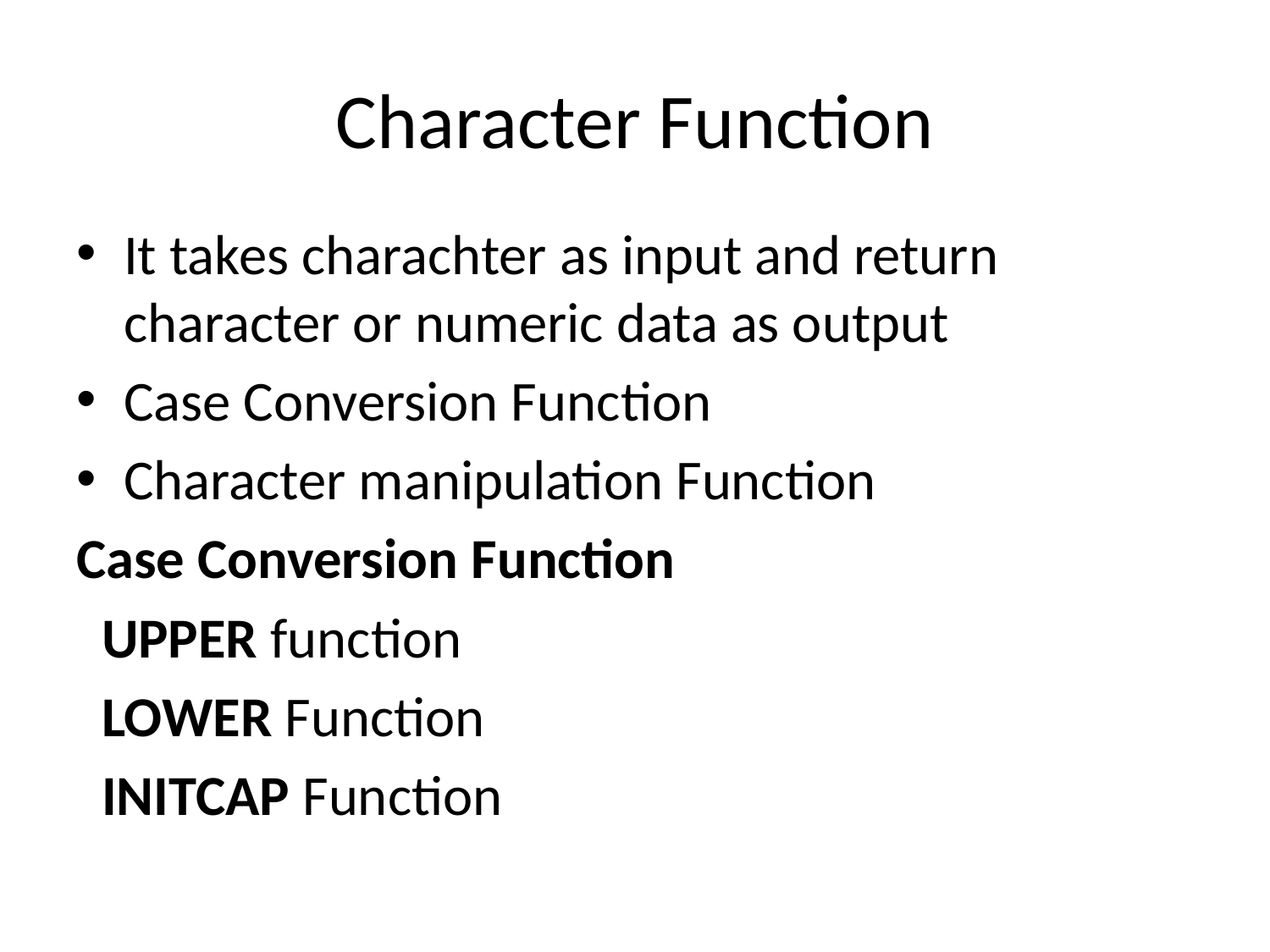

# Character Function
It takes charachter as input and return character or numeric data as output
Case Conversion Function
Character manipulation Function
Case Conversion Function
  UPPER function
  LOWER Function
  INITCAP Function